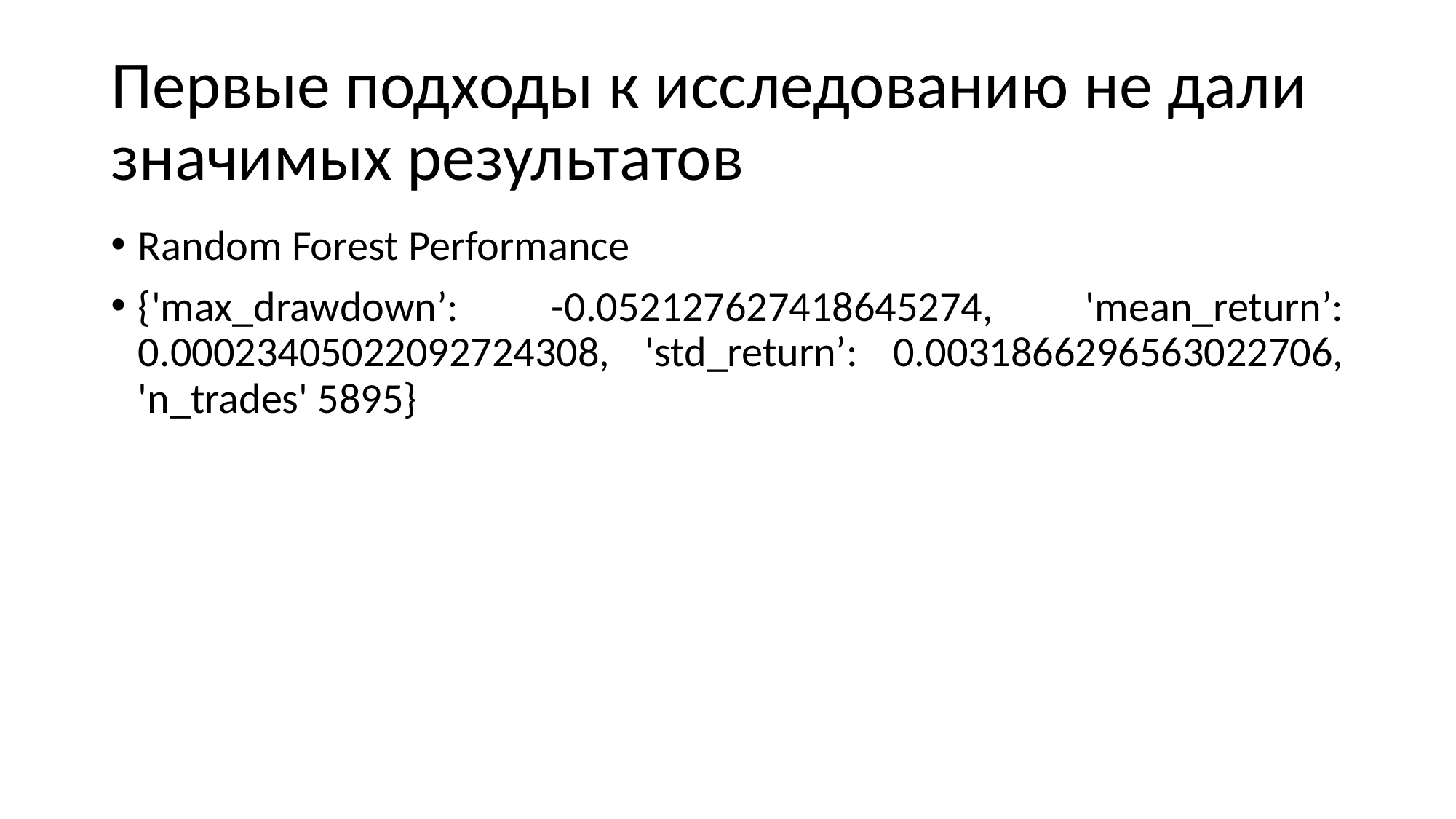

# Первые подходы к исследованию не дали значимых результатов
Random Forest Performance
{'max_drawdown’: -0.052127627418645274, 'mean_return’: 0.00023405022092724308, 'std_return’: 0.0031866296563022706, 'n_trades' 5895}